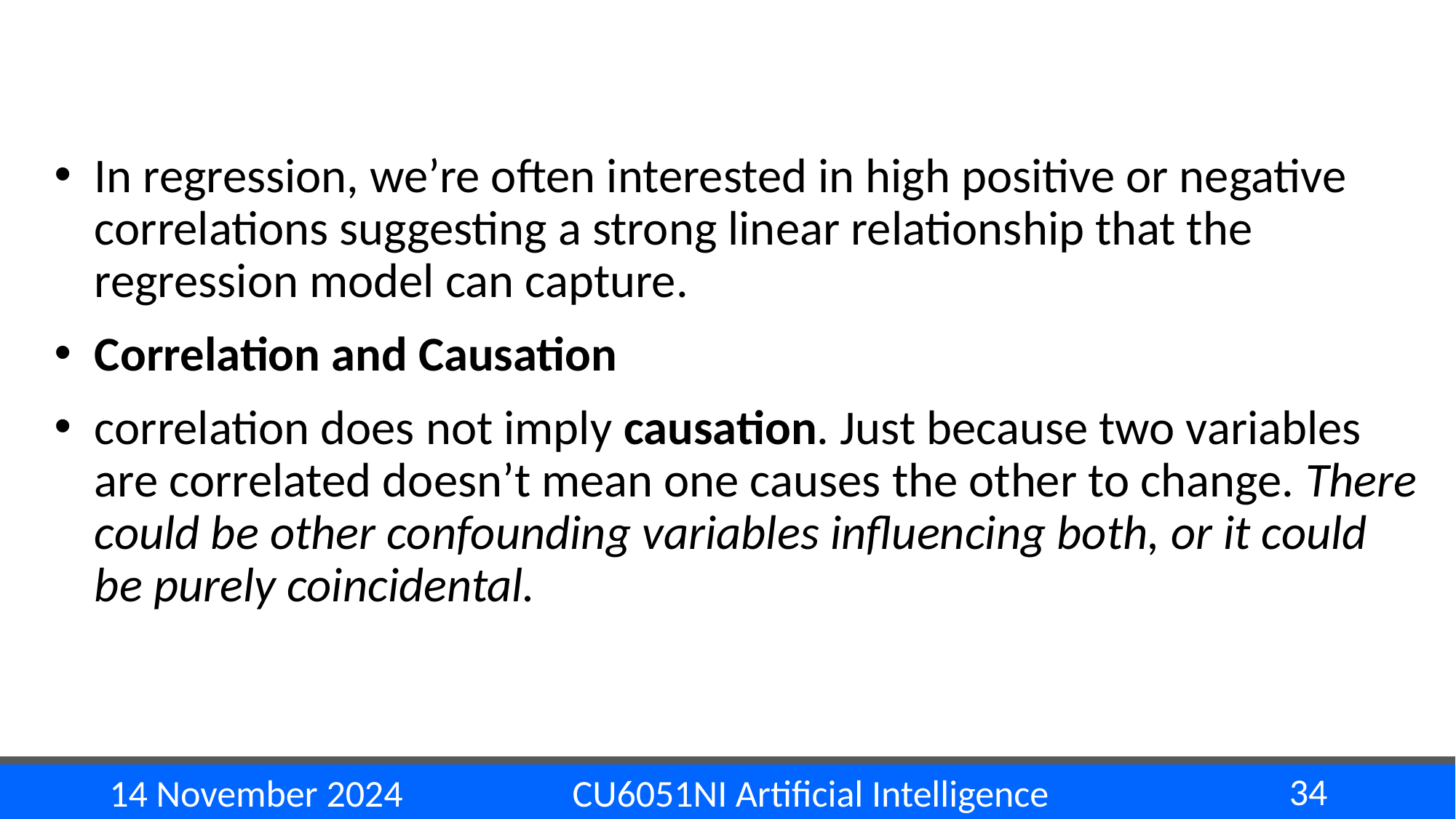

#
In regression, we’re often interested in high positive or negative correlations suggesting a strong linear relationship that the regression model can capture.
Correlation and Causation
correlation does not imply causation. Just because two variables are correlated doesn’t mean one causes the other to change. There could be other confounding variables influencing both, or it could be purely coincidental.
34
CU6051NI Artificial Intelligence
14 November 2024